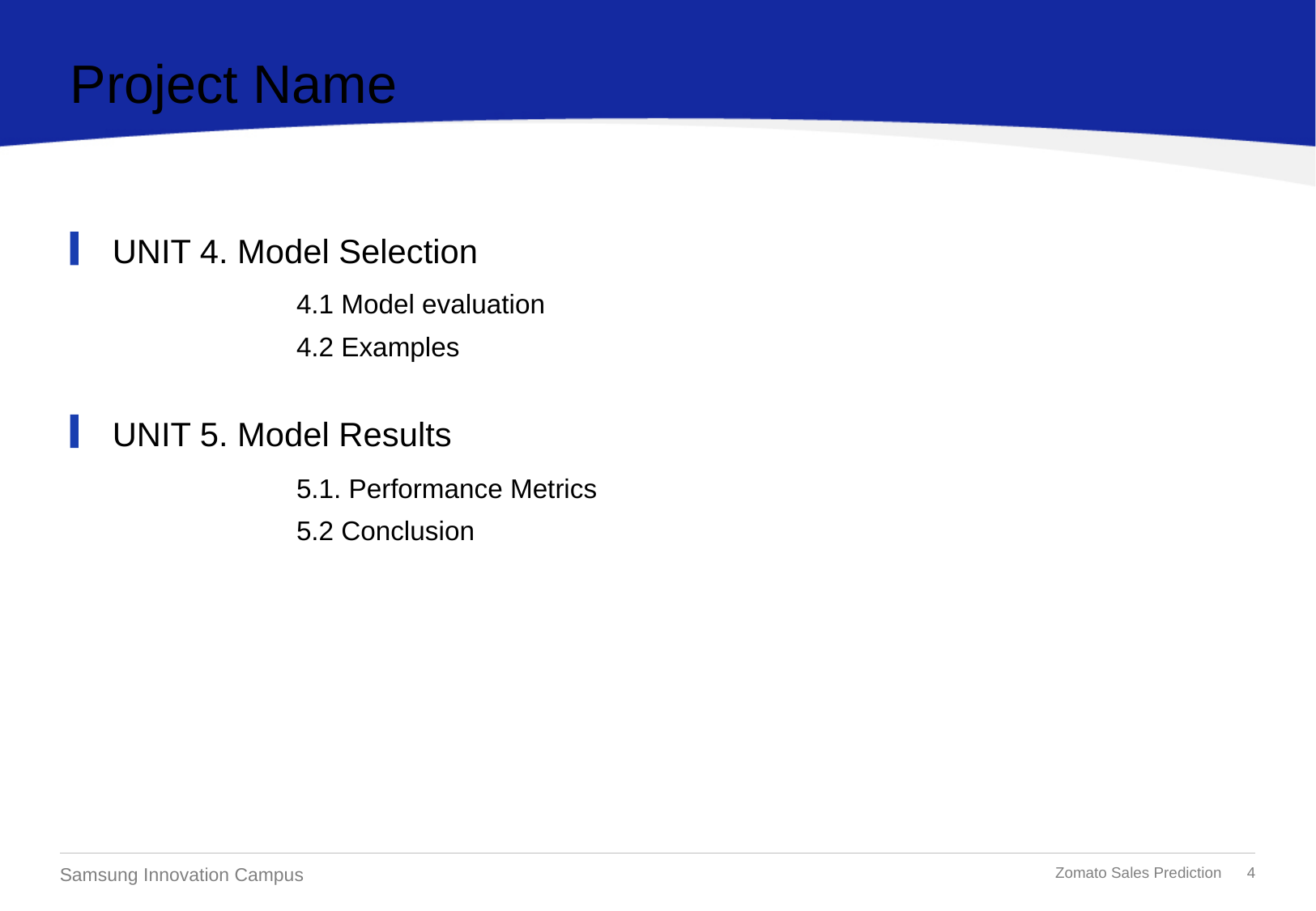

Project Name
UNIT 4. Model Selection

4.1 Model evaluation
4.2 Examples
UNIT 5. Model Results

5.1. Performance Metrics
5.2 Conclusion